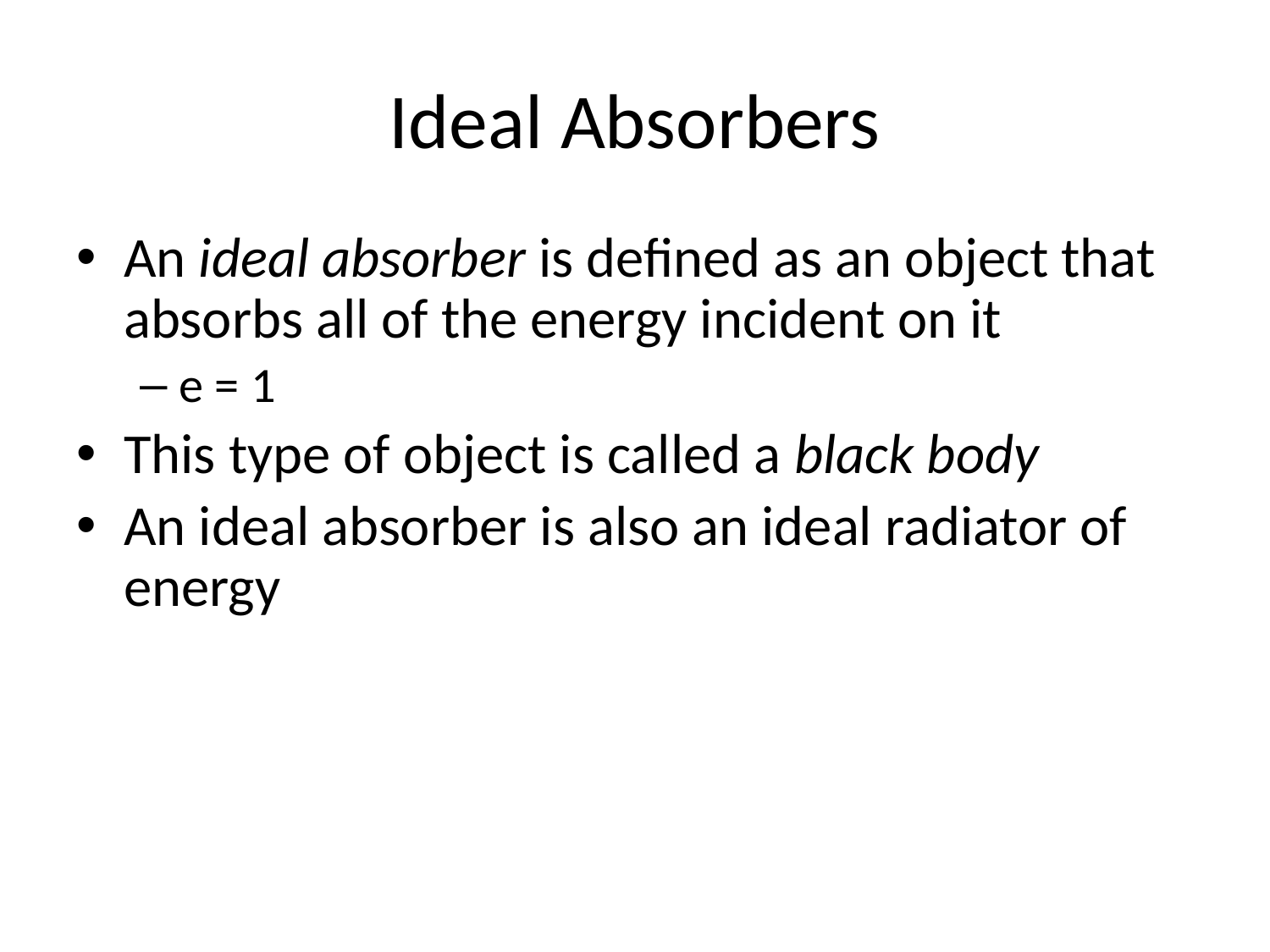

# Ideal Absorbers
An ideal absorber is defined as an object that absorbs all of the energy incident on it
e = 1
This type of object is called a black body
An ideal absorber is also an ideal radiator of energy